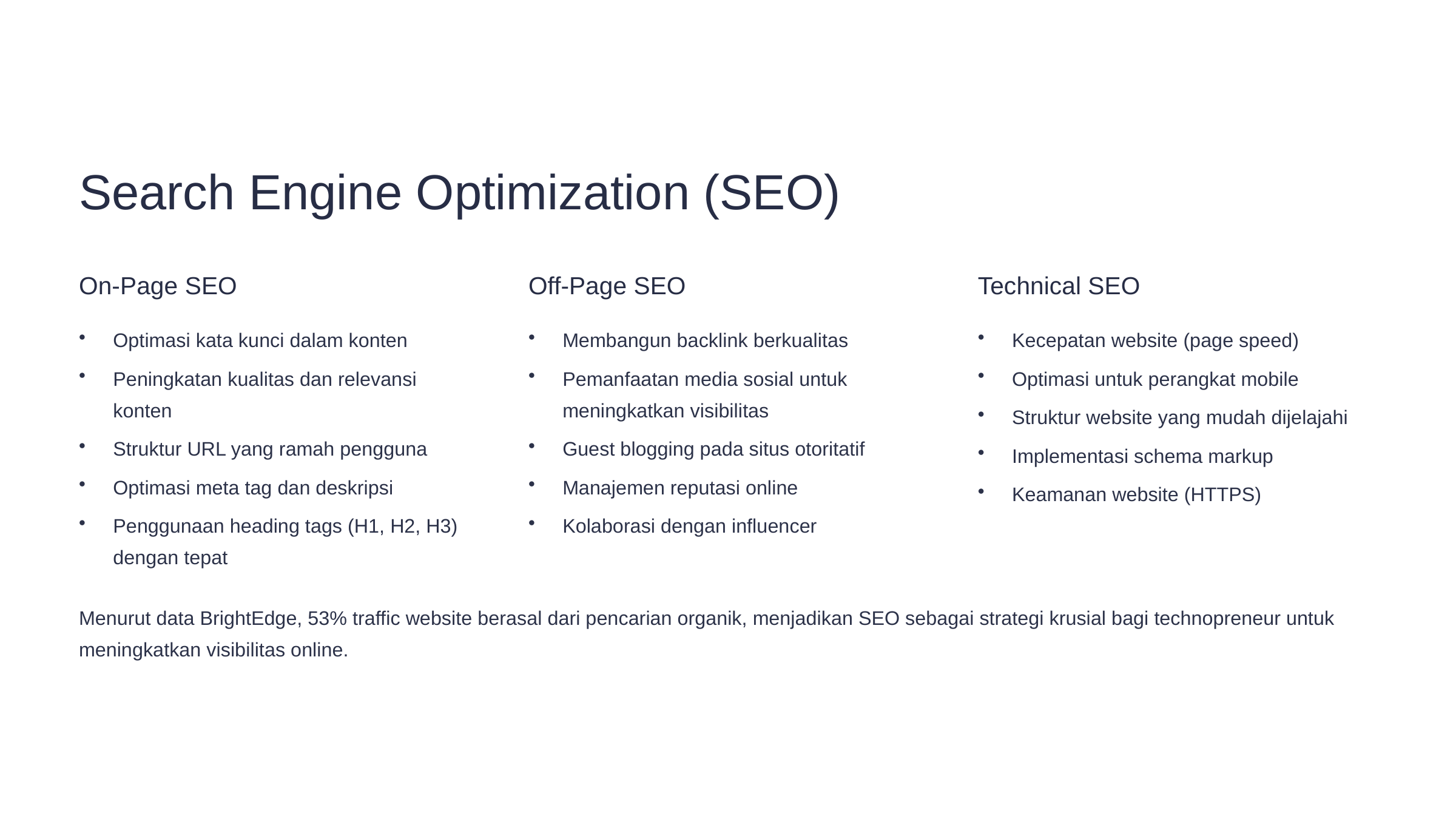

Search Engine Optimization (SEO)
On-Page SEO
Off-Page SEO
Technical SEO
Optimasi kata kunci dalam konten
Membangun backlink berkualitas
Kecepatan website (page speed)
Peningkatan kualitas dan relevansi konten
Pemanfaatan media sosial untuk meningkatkan visibilitas
Optimasi untuk perangkat mobile
Struktur website yang mudah dijelajahi
Struktur URL yang ramah pengguna
Guest blogging pada situs otoritatif
Implementasi schema markup
Optimasi meta tag dan deskripsi
Manajemen reputasi online
Keamanan website (HTTPS)
Penggunaan heading tags (H1, H2, H3) dengan tepat
Kolaborasi dengan influencer
Menurut data BrightEdge, 53% traffic website berasal dari pencarian organik, menjadikan SEO sebagai strategi krusial bagi technopreneur untuk meningkatkan visibilitas online.